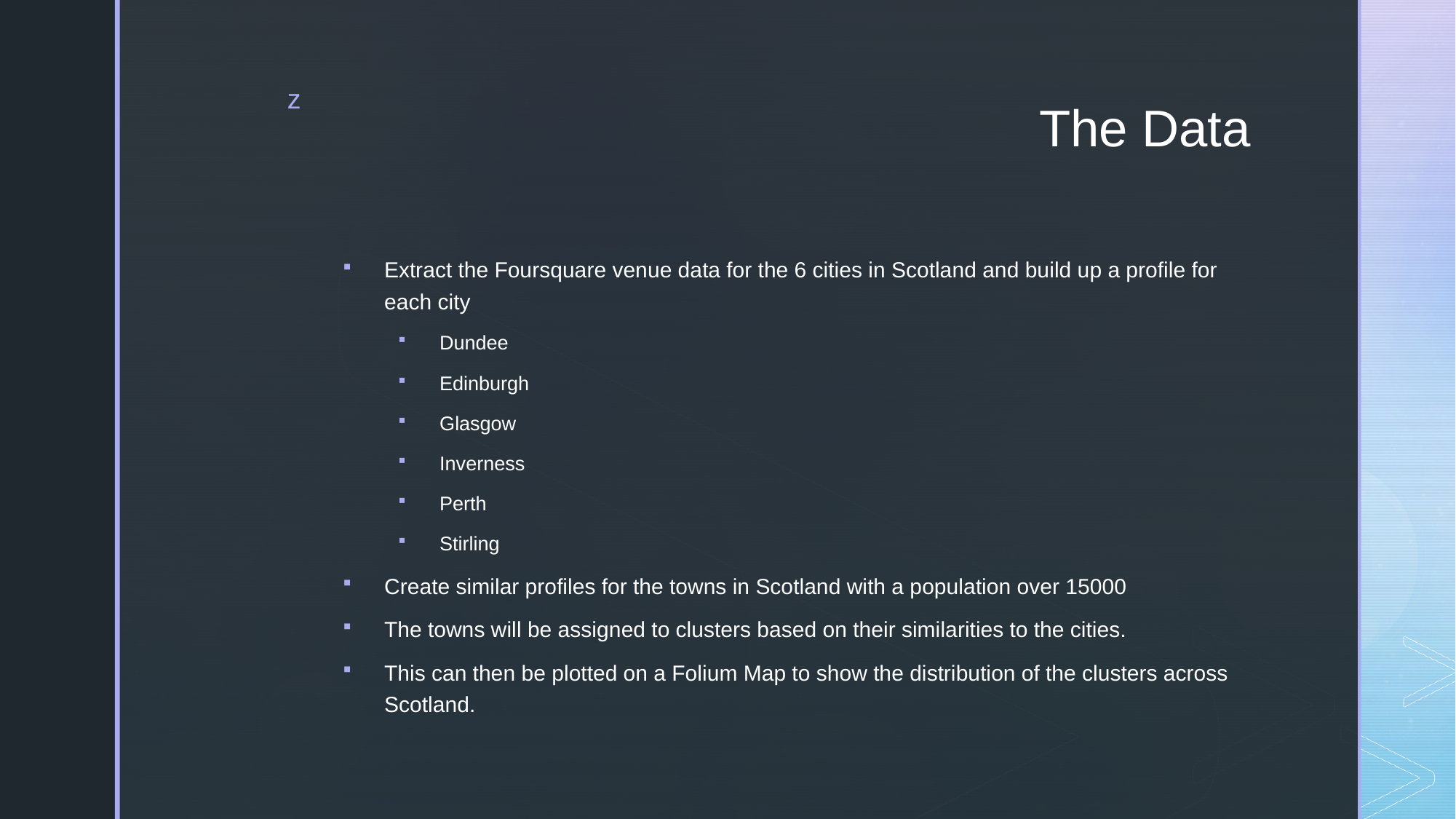

# The Data
Extract the Foursquare venue data for the 6 cities in Scotland and build up a profile for each city
Dundee
Edinburgh
Glasgow
Inverness
Perth
Stirling
Create similar profiles for the towns in Scotland with a population over 15000
The towns will be assigned to clusters based on their similarities to the cities.
This can then be plotted on a Folium Map to show the distribution of the clusters across Scotland.